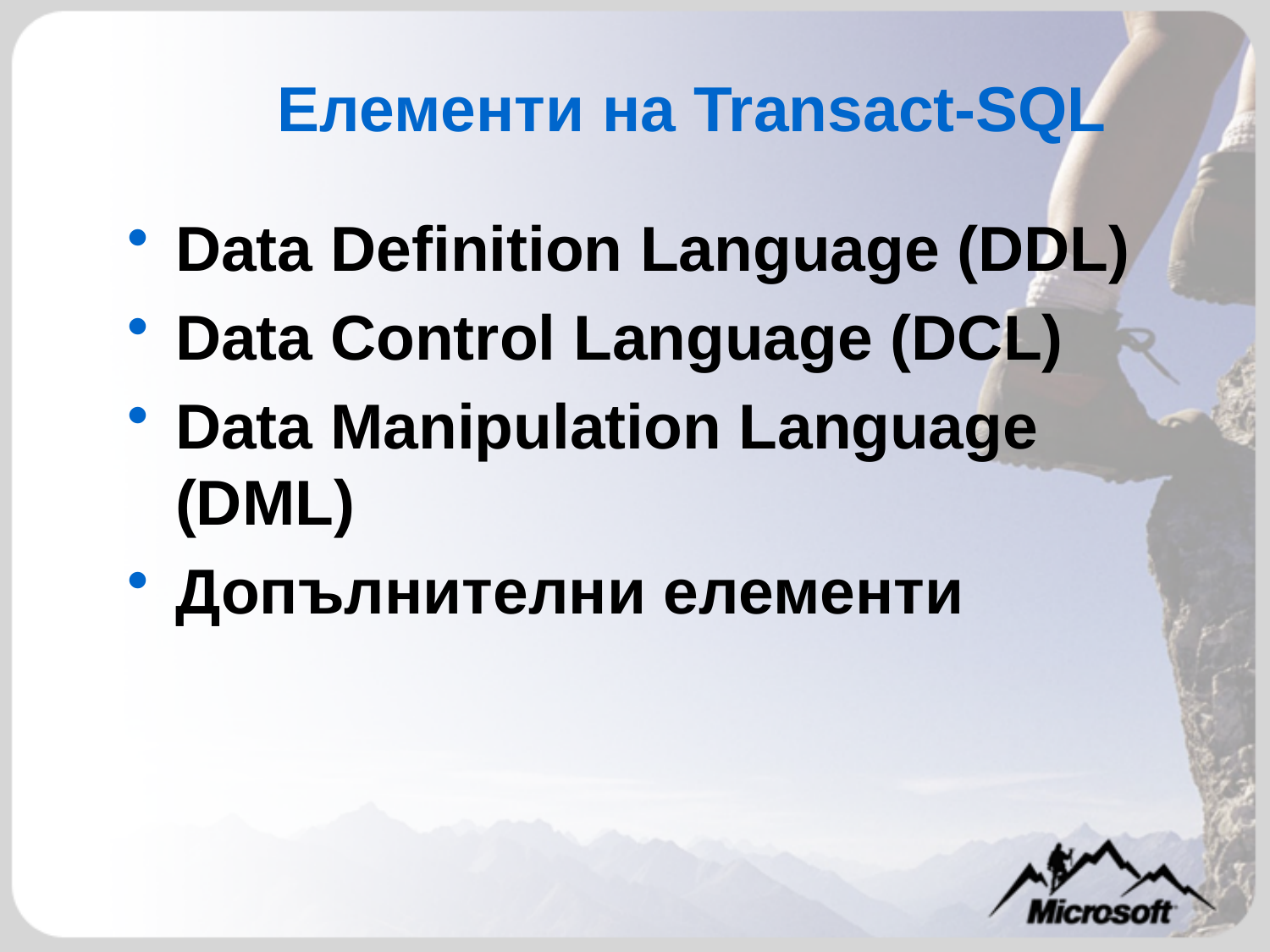

# Елементи на Transact-SQL
Data Definition Language (DDL)
Data Control Language (DCL)
Data Manipulation Language (DML)
Допълнителни елементи